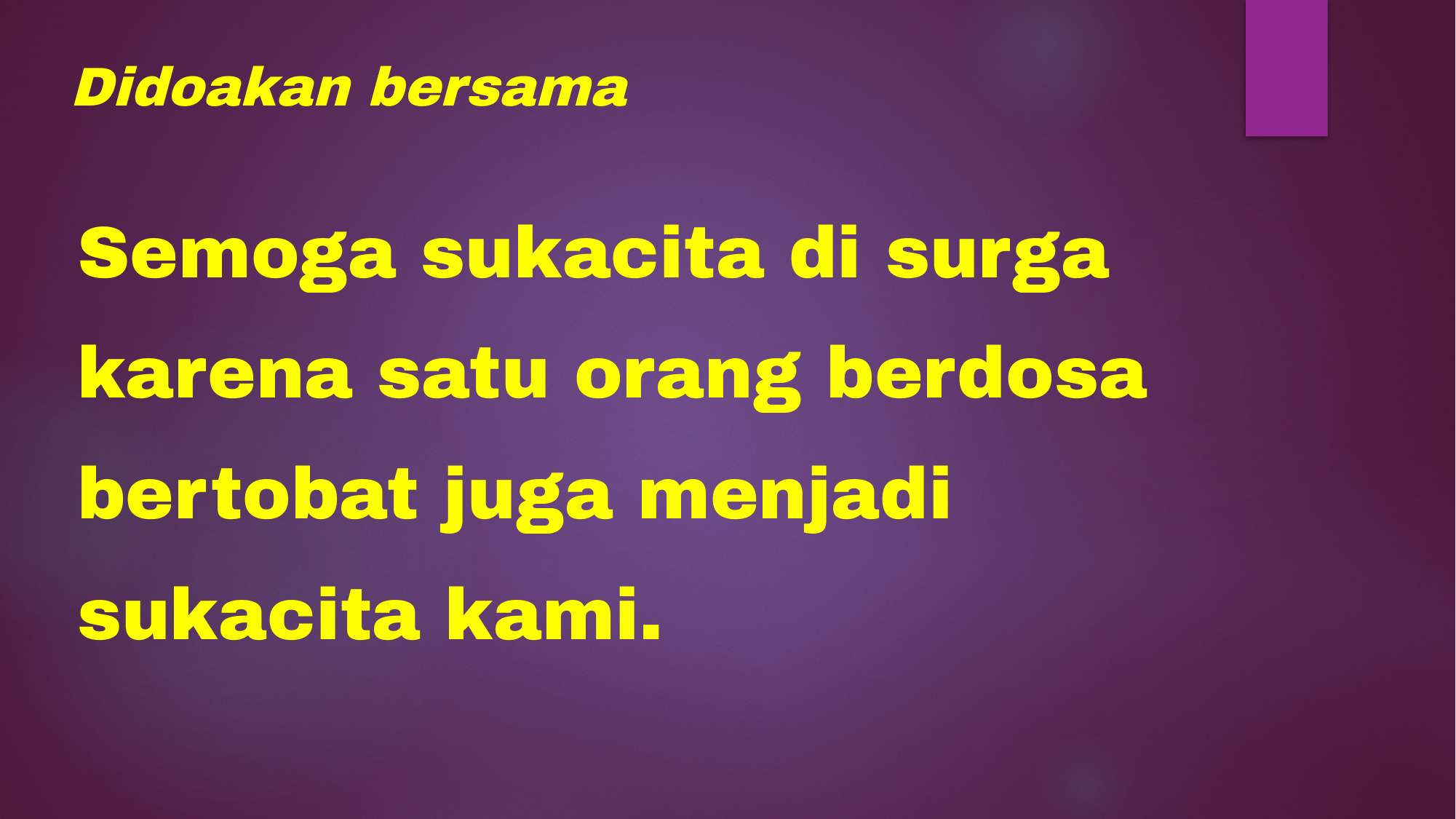

# Didoakan bersama
Semoga sukacita di surga
karena satu orang berdosa
bertobat juga menjadi
sukacita kami.